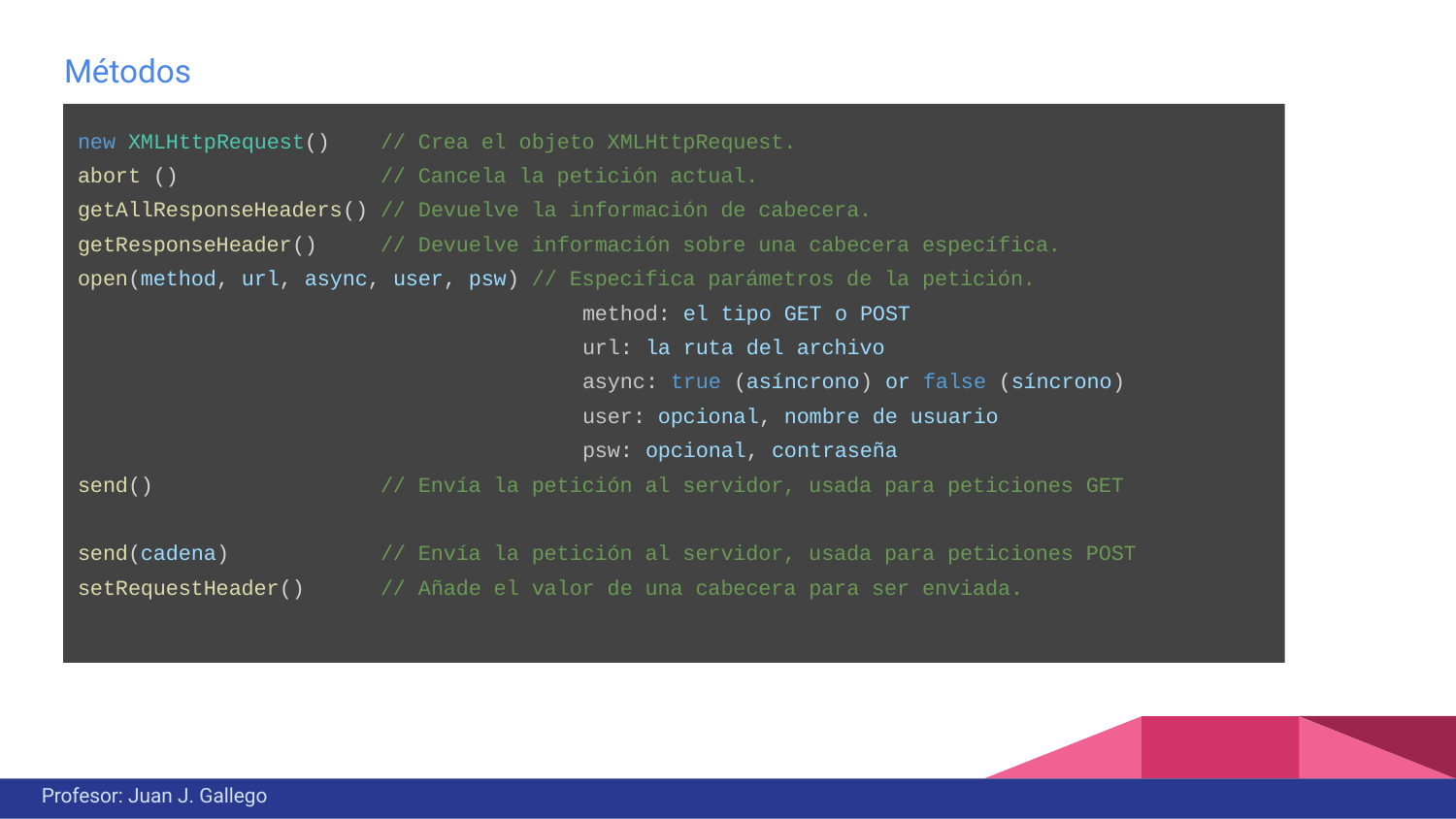

Métodos

new XMLHttpRequest()    // Crea el objeto XMLHttpRequest.
abort ()                // Cancela la petición actual.
getAllResponseHeaders() // Devuelve la información de cabecera.
getResponseHeader()     // Devuelve información sobre una cabecera específica.
open(method, url, async, user, psw) // Especifica parámetros de la petición.
                                        method: el tipo GET o POST
                                        url: la ruta del archivo
                                        async: true (asíncrono) or false (síncrono)
                                        user: opcional, nombre de usuario
                                        psw: opcional, contraseña
send()                  // Envía la petición al servidor, usada para peticiones GET

send(cadena)            // Envía la petición al servidor, usada para peticiones POST
setRequestHeader()      // Añade el valor de una cabecera para ser enviada.